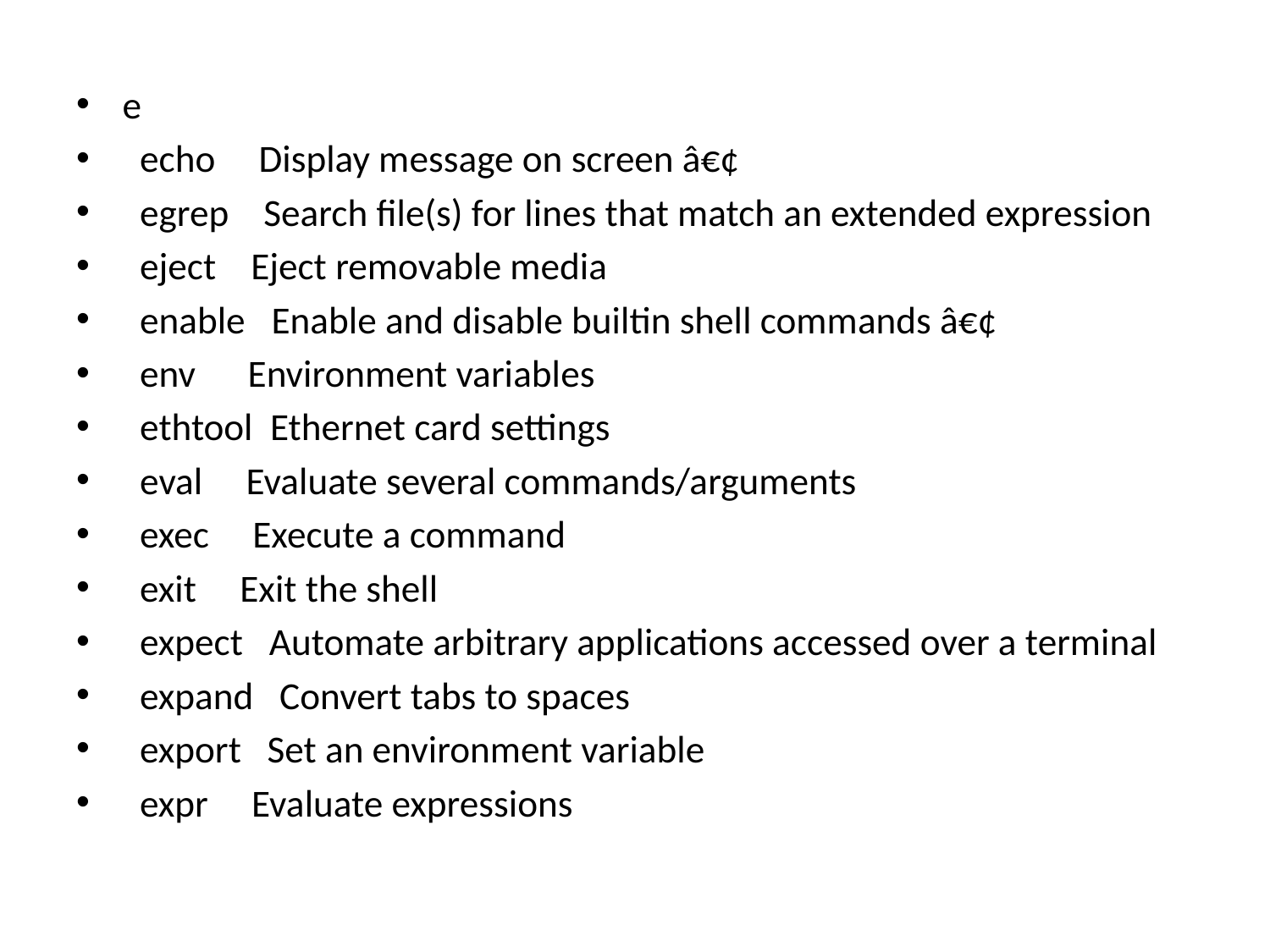

e
  echo     Display message on screen â€¢
  egrep    Search file(s) for lines that match an extended expression
  eject    Eject removable media
  enable   Enable and disable builtin shell commands â€¢
  env      Environment variables
  ethtool  Ethernet card settings
  eval     Evaluate several commands/arguments
  exec     Execute a command
  exit     Exit the shell
  expect   Automate arbitrary applications accessed over a terminal
  expand   Convert tabs to spaces
  export   Set an environment variable
  expr     Evaluate expressions